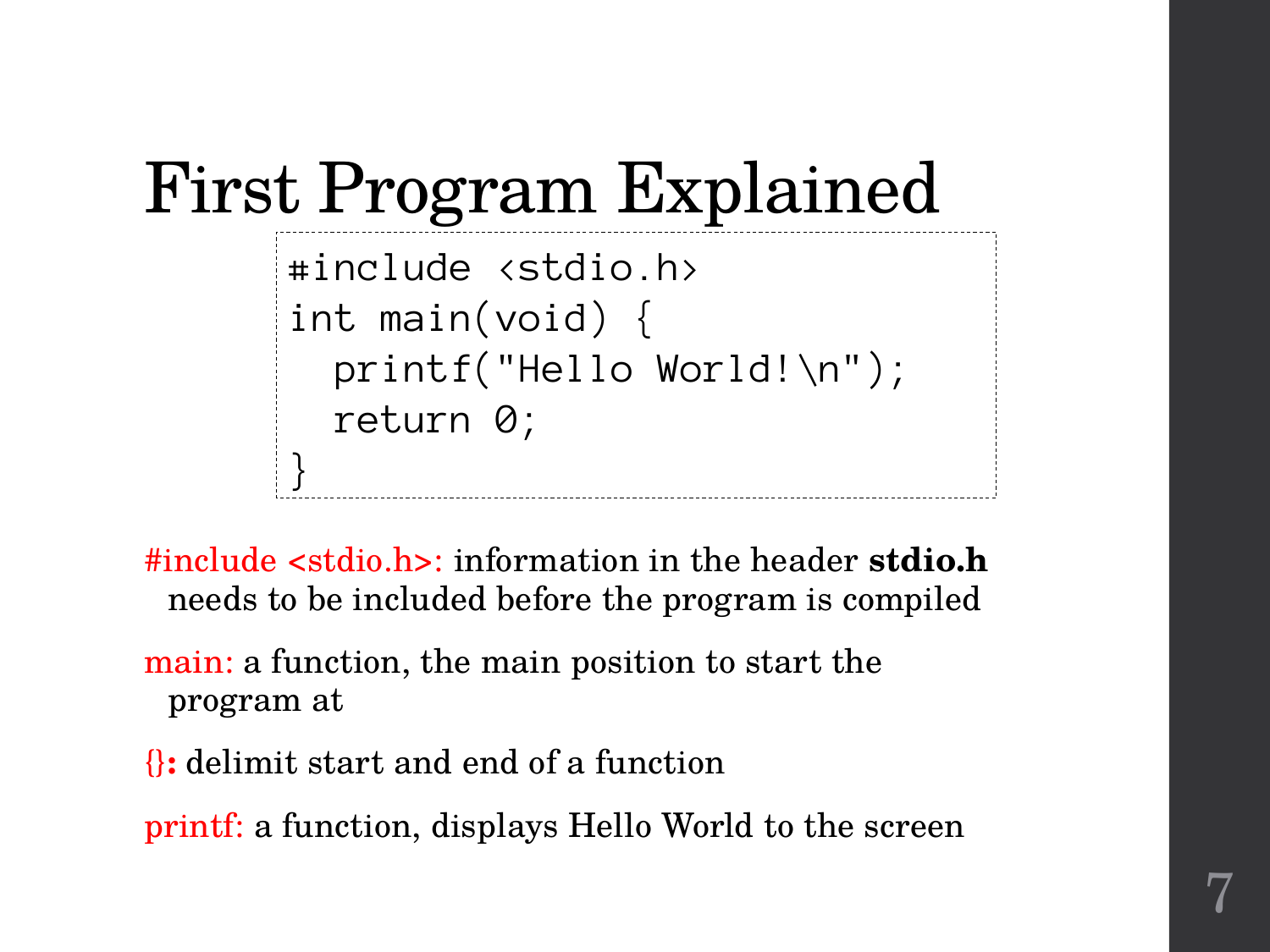

# First Program Explained
#include <stdio.h>
int main(void) {
  printf("Hello World!\n");
  return 0;
}

#include <stdio.h>: information in the header stdio.h needs to be included before the program is compiled
main: a function, the main position to start the program at
{}: delimit start and end of a function
printf: a function, displays Hello World to the screen
7